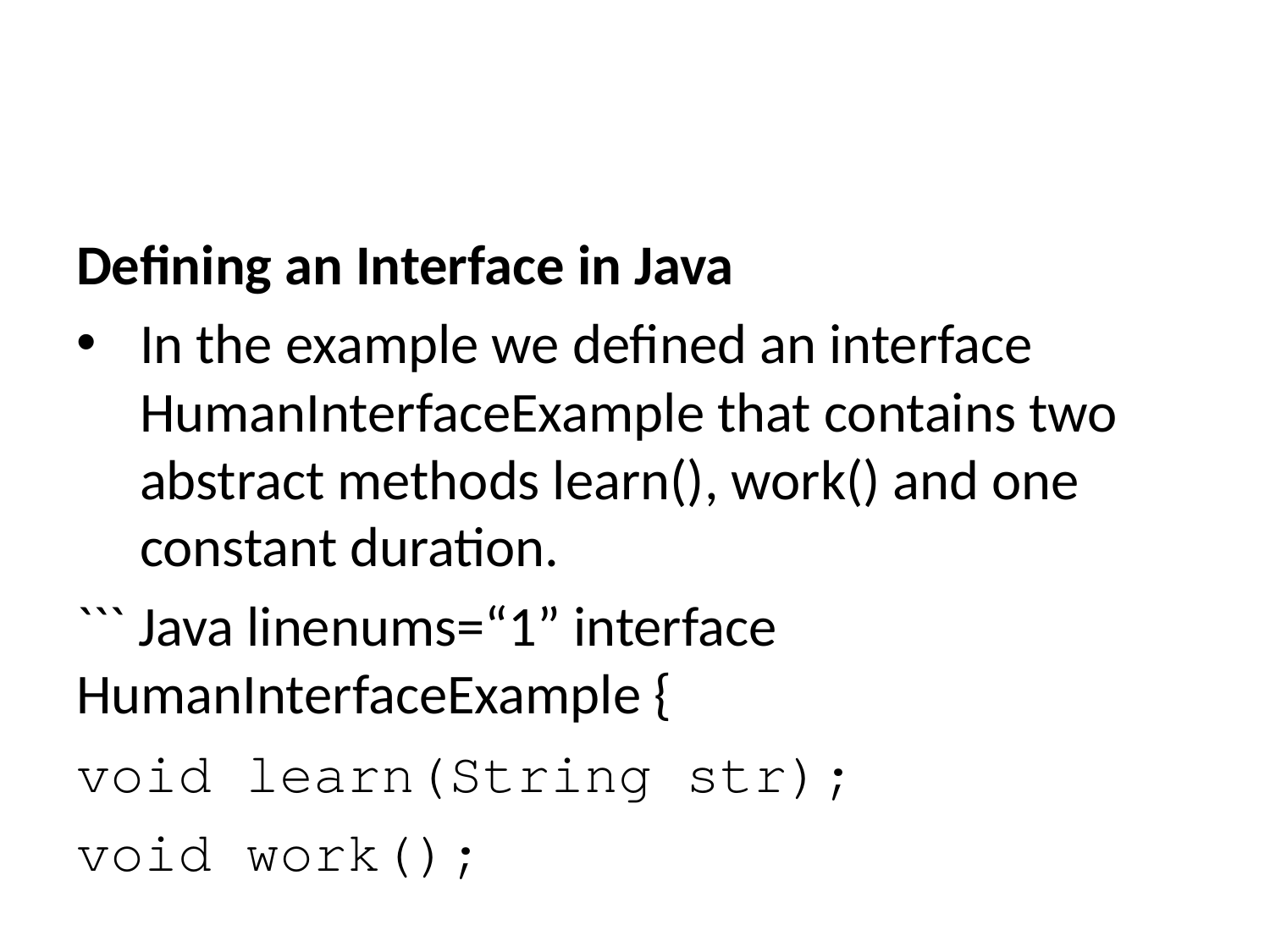

Defining an Interface in Java
In the example we defined an interface HumanInterfaceExample that contains two abstract methods learn(), work() and one constant duration.
``` Java linenums=“1” interface HumanInterfaceExample {
void learn(String str);
void work();

int duration = 10;
}

---

### Defining an Interface in Java Example-1

- Every interface in Java is auto-completed by the compiler. For example, in the above example code,
- no member is defined as public, but all are public automatically.
- The above code automatically converted as follows.

``` Java linenums="1"
interface HumanInterfaceExample {

    public abstract void learn(String str);
    public abstract void work();

    public static final int duration = 10;

}